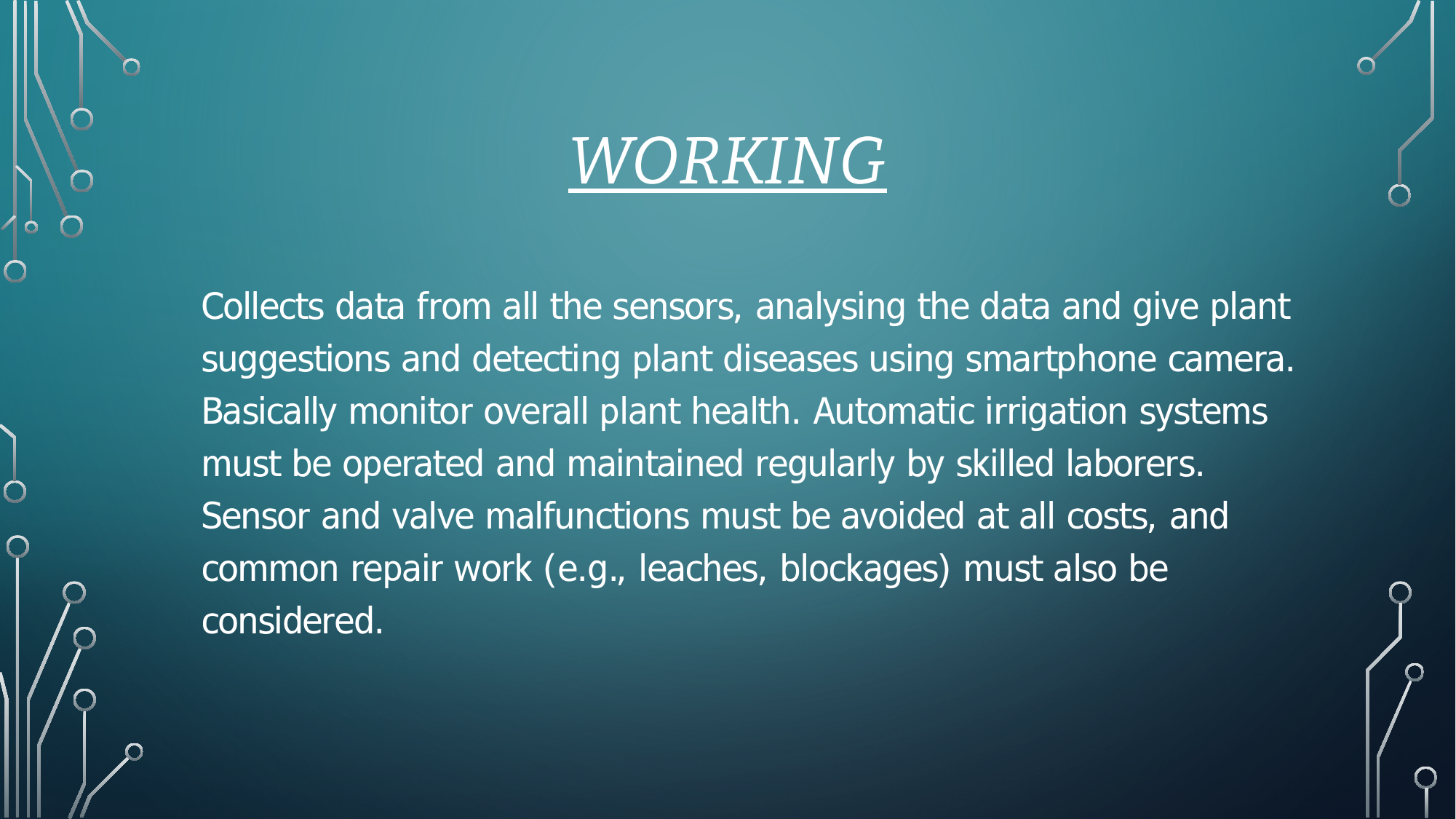

# WORKING
Collects data from all the sensors, analysing the data and give plant suggestions and detecting plant diseases using smartphone camera. Basically monitor overall plant health. Automatic irrigation systems must be operated and maintained regularly by skilled laborers. Sensor and valve malfunctions must be avoided at all costs, and common repair work (e.g., leaches, blockages) must also be considered.